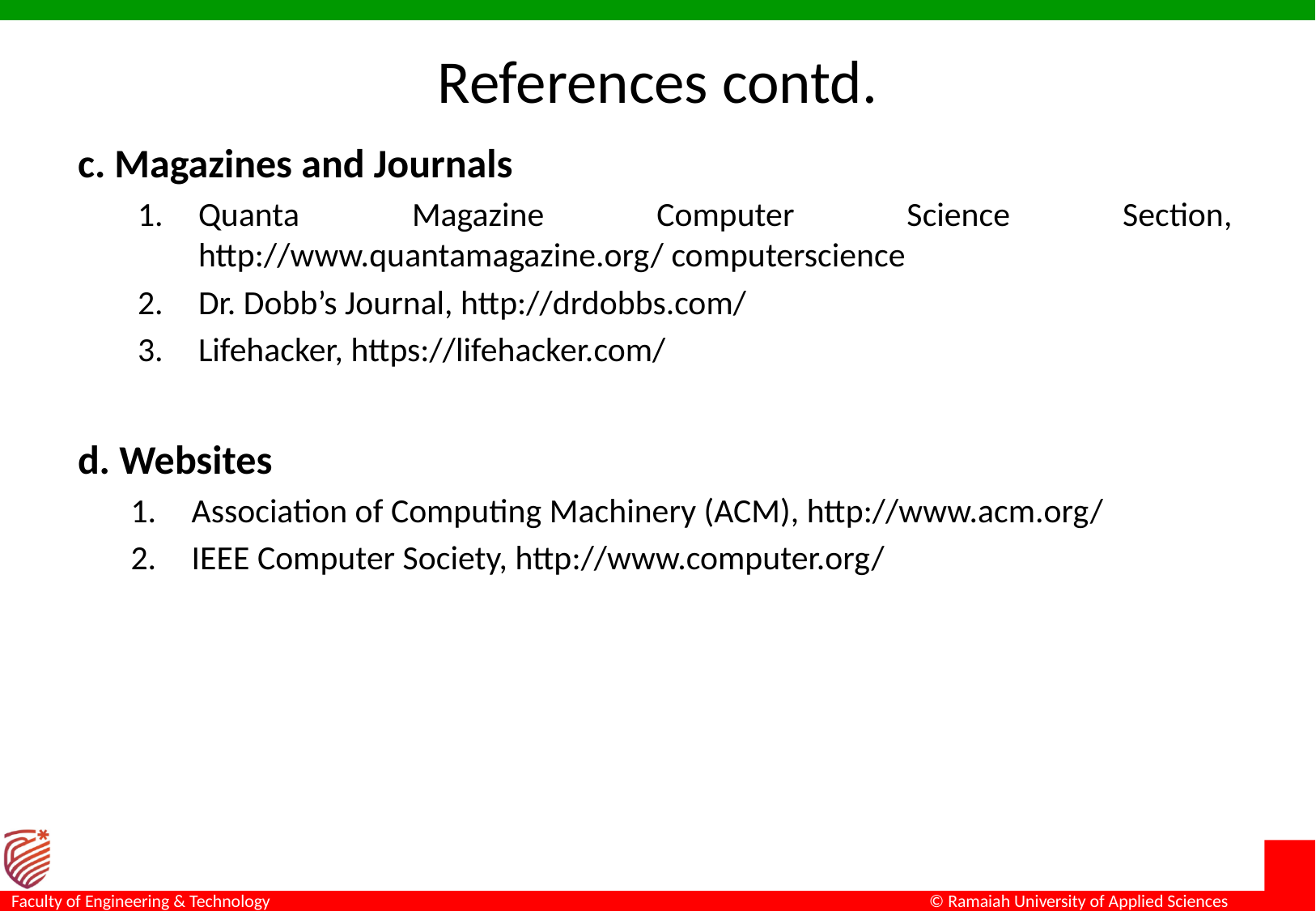

# References contd.
c. Magazines and Journals
Quanta Magazine Computer Science Section, http://www.quantamagazine.org/ computerscience
Dr. Dobb’s Journal, http://drdobbs.com/
Lifehacker, https://lifehacker.com/

d. Websites
Association of Computing Machinery (ACM), http://www.acm.org/
IEEE Computer Society, http://www.computer.org/